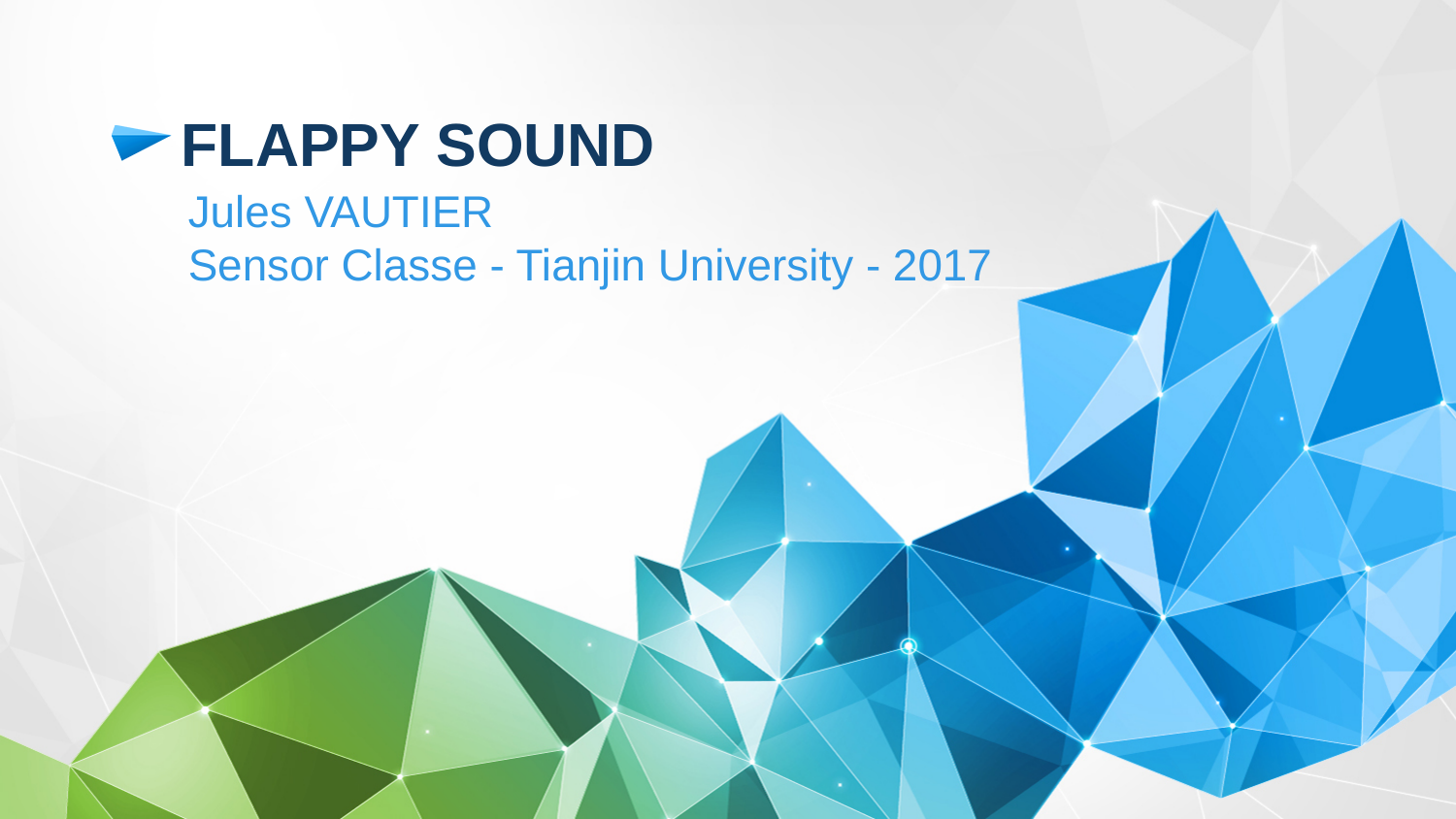

# FLAPPY SOUND
Jules VAUTIER
Sensor Classe - Tianjin University - 2017